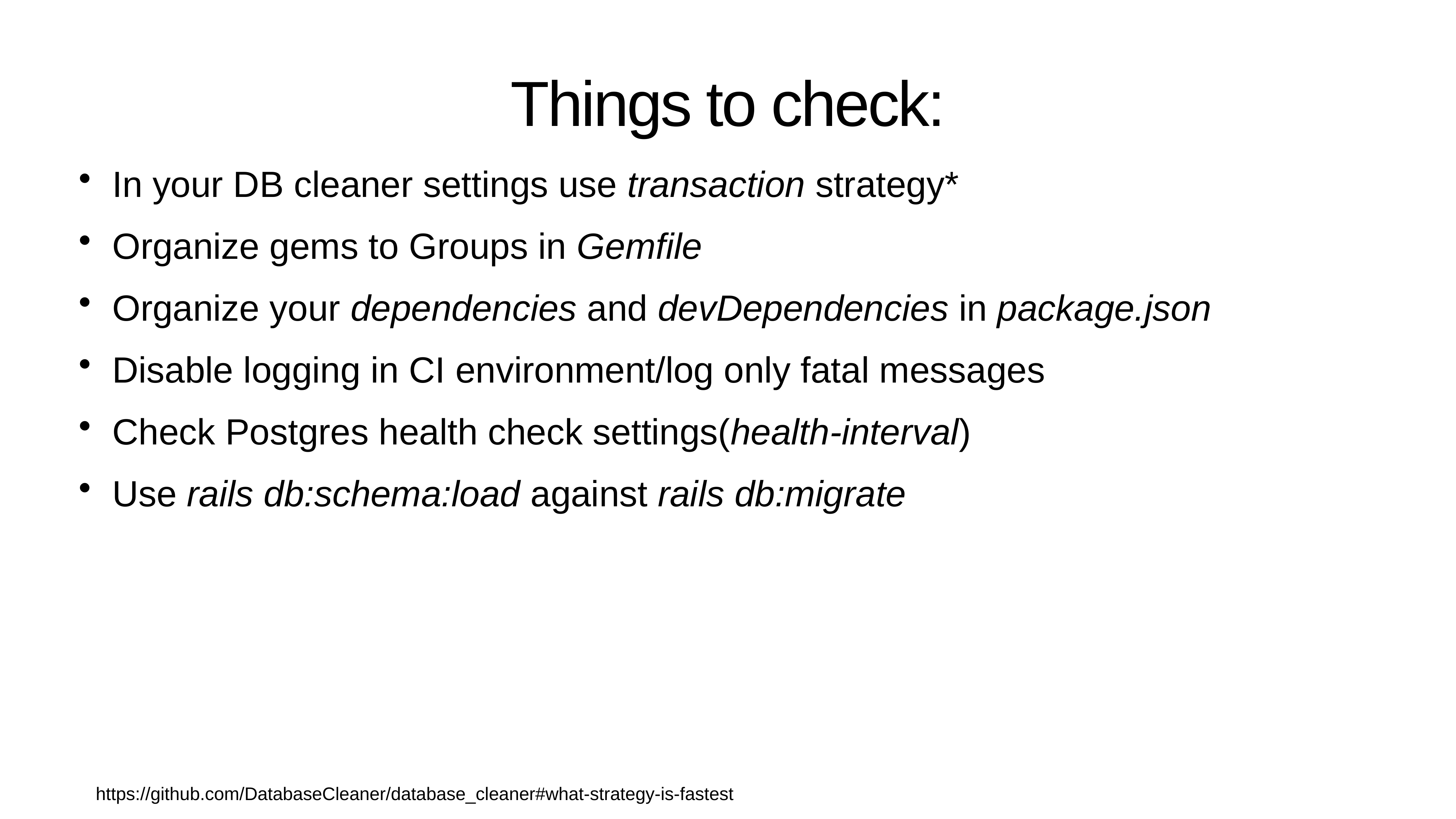

# Things to check:
In your DB cleaner settings use transaction strategy*
Organize gems to Groups in Gemfile
Organize your dependencies and devDependencies in package.json
Disable logging in CI environment/log only fatal messages
Check Postgres health check settings(health-interval)
Use rails db:schema:load against rails db:migrate
https://github.com/DatabaseCleaner/database_cleaner#what-strategy-is-fastest